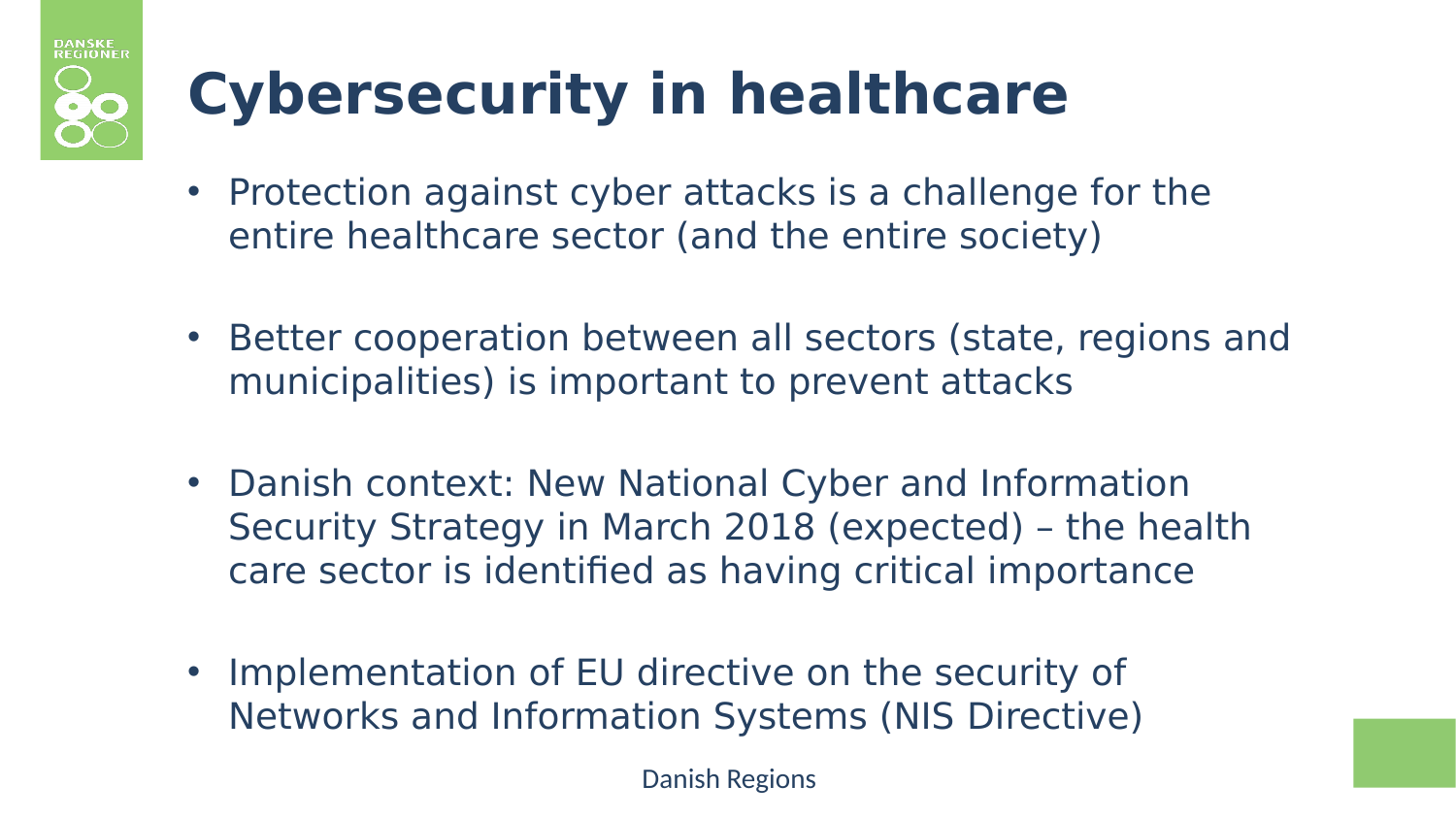

# Cybersecurity in healthcare
Protection against cyber attacks is a challenge for the entire healthcare sector (and the entire society)

Better cooperation between all sectors (state, regions and municipalities) is important to prevent attacks

Danish context: New National Cyber and Information Security Strategy in March 2018 (expected) – the health care sector is identified as having critical importance

Implementation of EU directive on the security of Networks and Information Systems (NIS Directive)

Danish Regions